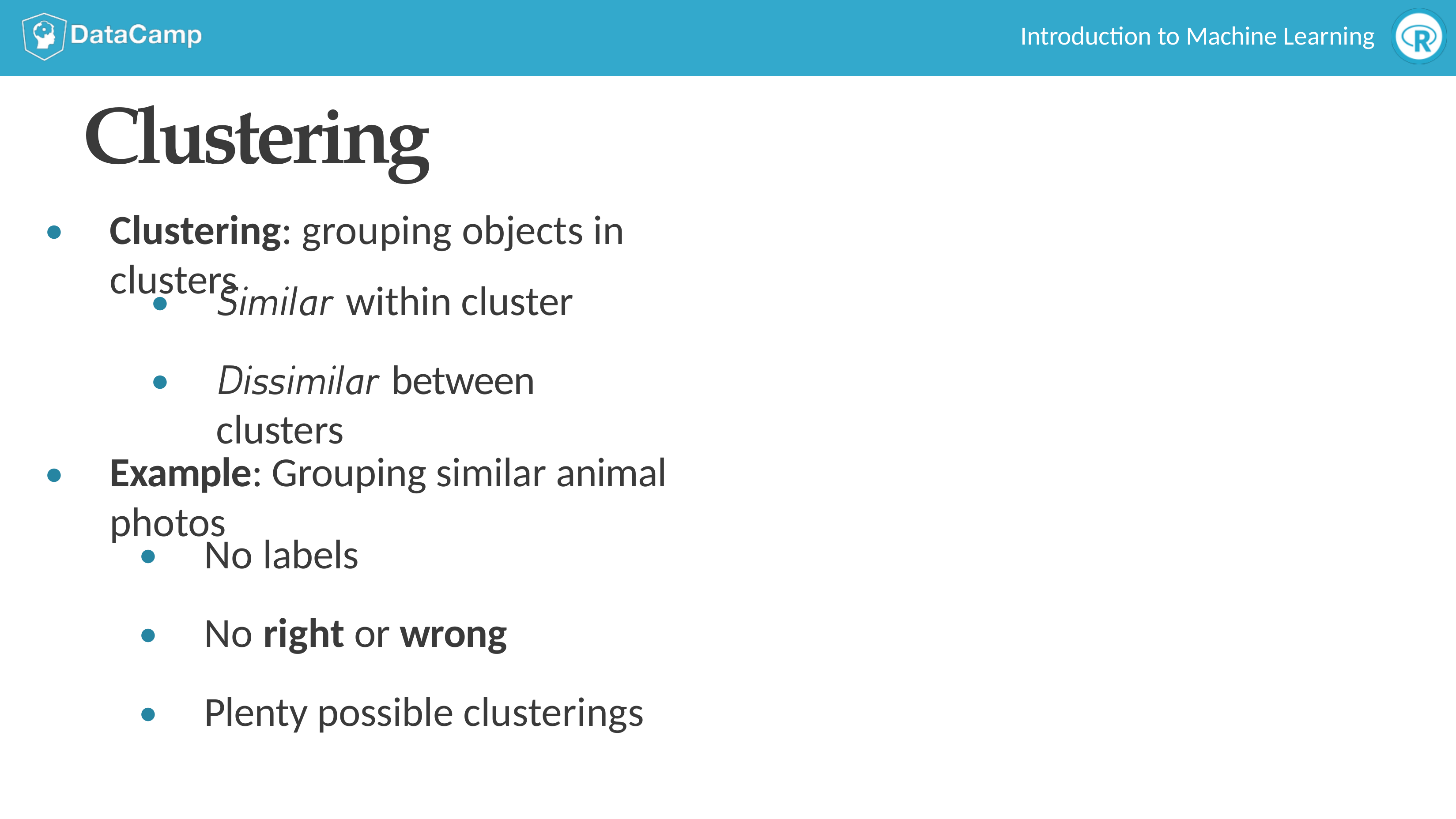

Introduction to Machine Learning
# Clustering
Clustering: grouping objects in clusters
●
Similar within cluster
Dissimilar between clusters
●
●
Example: Grouping similar animal photos
●
No labels
No right or wrong
Plenty possible clusterings
●
●
●